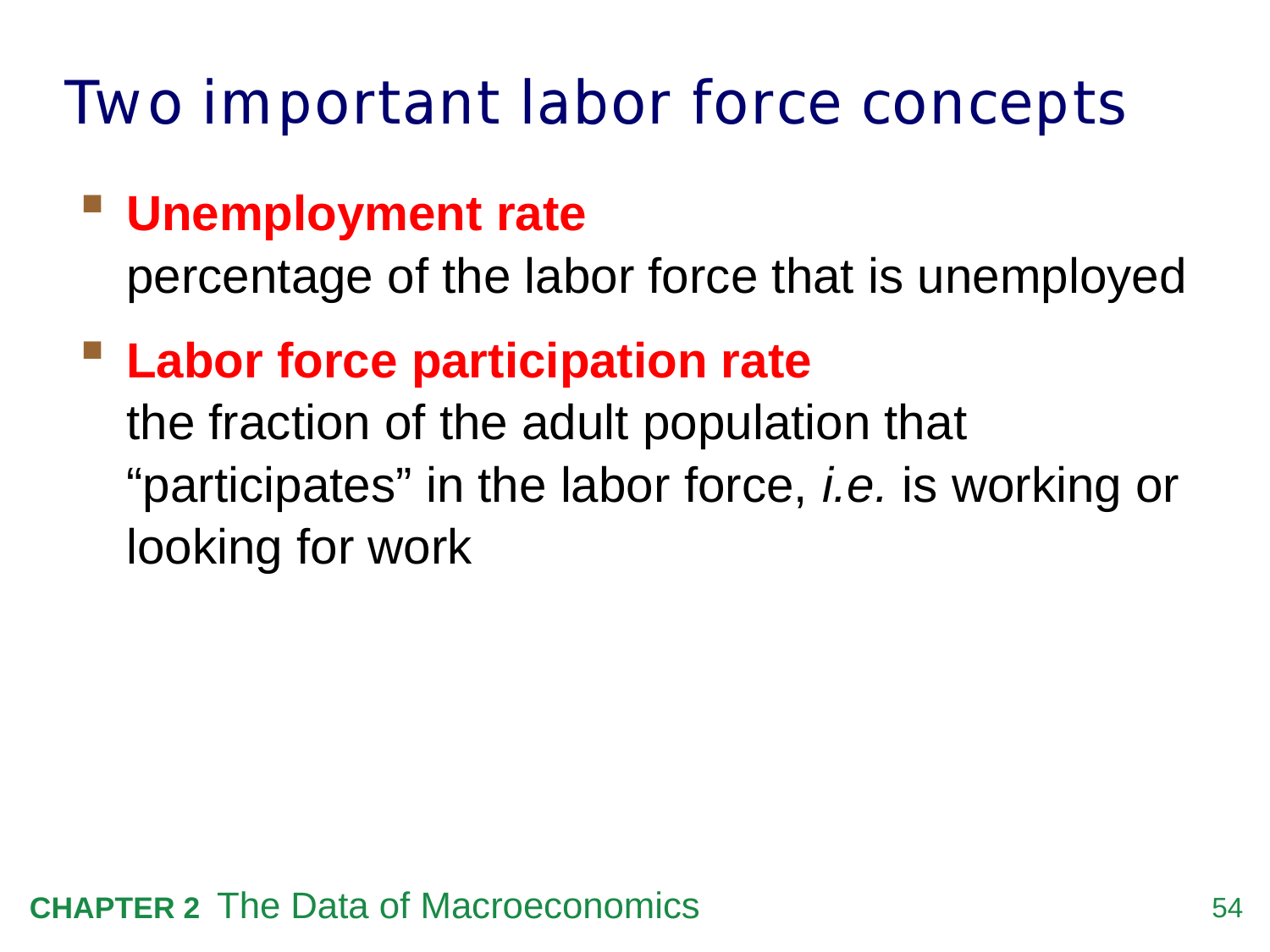

# Two important labor force concepts
Unemployment rate
percentage of the labor force that is unemployed
Labor force participation rate
the fraction of the adult population that “participates” in the labor force, i.e. is working or looking for work